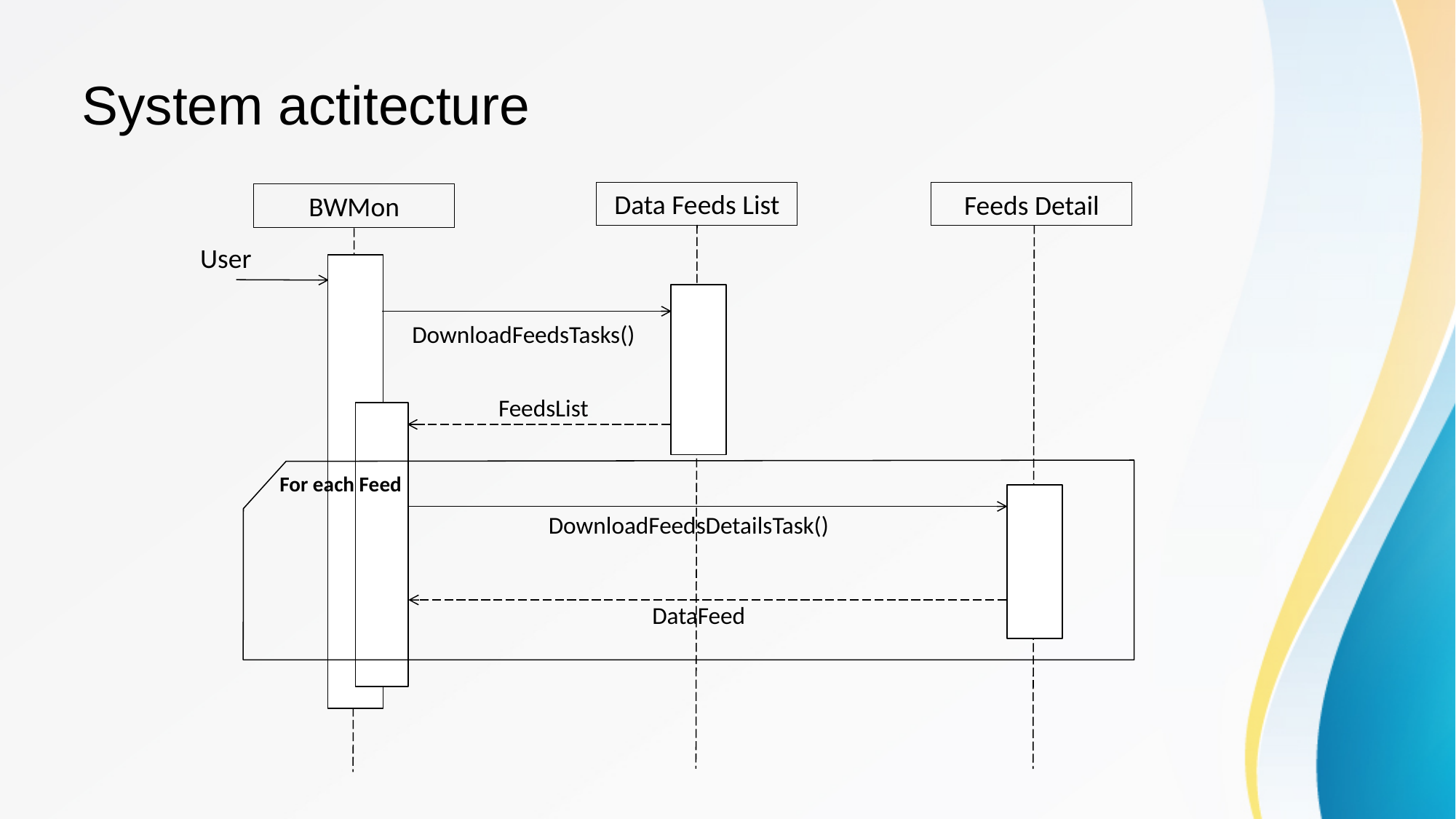

# System actitecture
Data Feeds List
BWMon
User

DownloadFeedsTasks()
FeedsList

Feeds Detail

For each Feed
DownloadFeedsDetailsTask()
DataFeed